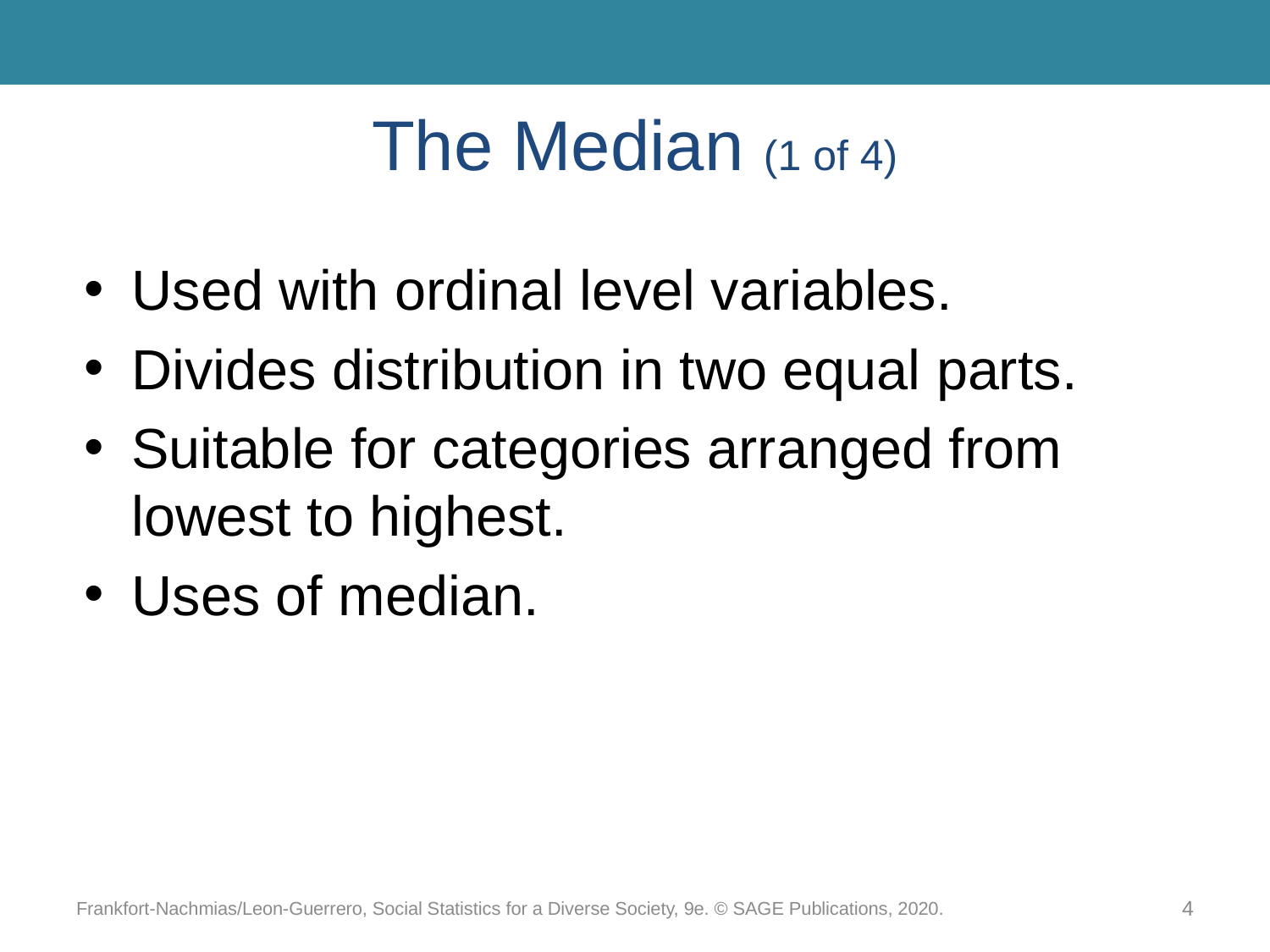

# The Median (1 of 4)
Used with ordinal level variables.
Divides distribution in two equal parts.
Suitable for categories arranged from lowest to highest.
Uses of median.

Frankfort-Nachmias/Leon-Guerrero, Social Statistics for a Diverse Society, 9e. © SAGE Publications, 2020.
4